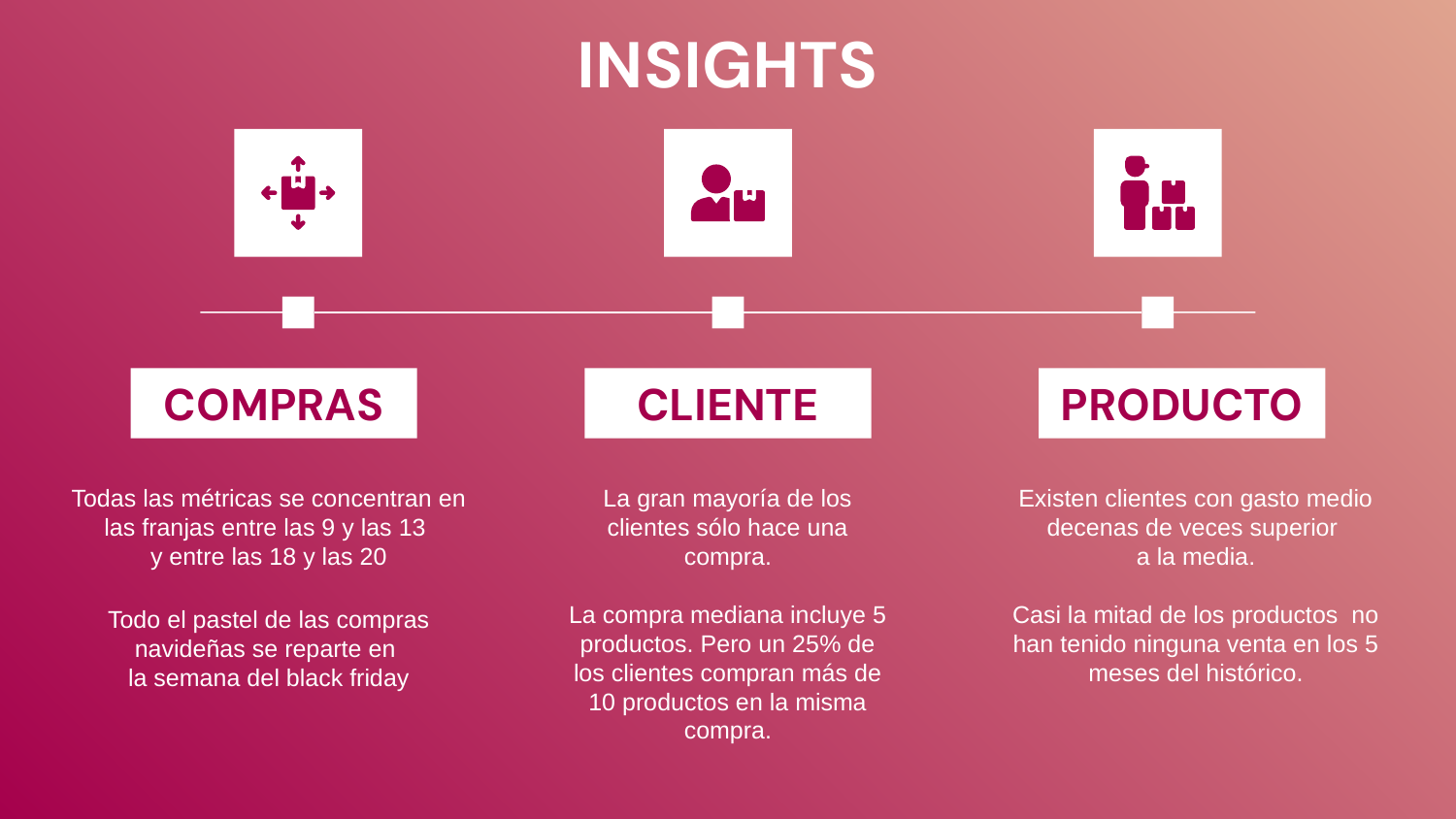

# INSIGHTS

COMPRAS
CLIENTE
PRODUCTO

Todas las métricas se concentran en las franjas entre las 9 y las 13
y entre las 18 y las 20

Todo el pastel de las compras navideñas se reparte en
la semana del black friday
La gran mayoría de los clientes sólo hace una compra.

La compra mediana incluye 5 productos. Pero un 25% de los clientes compran más de 10 productos en la misma compra.

Existen clientes con gasto medio decenas de veces superior
a la media.

Casi la mitad de los productos  no han tenido ninguna venta en los 5 meses del histórico.